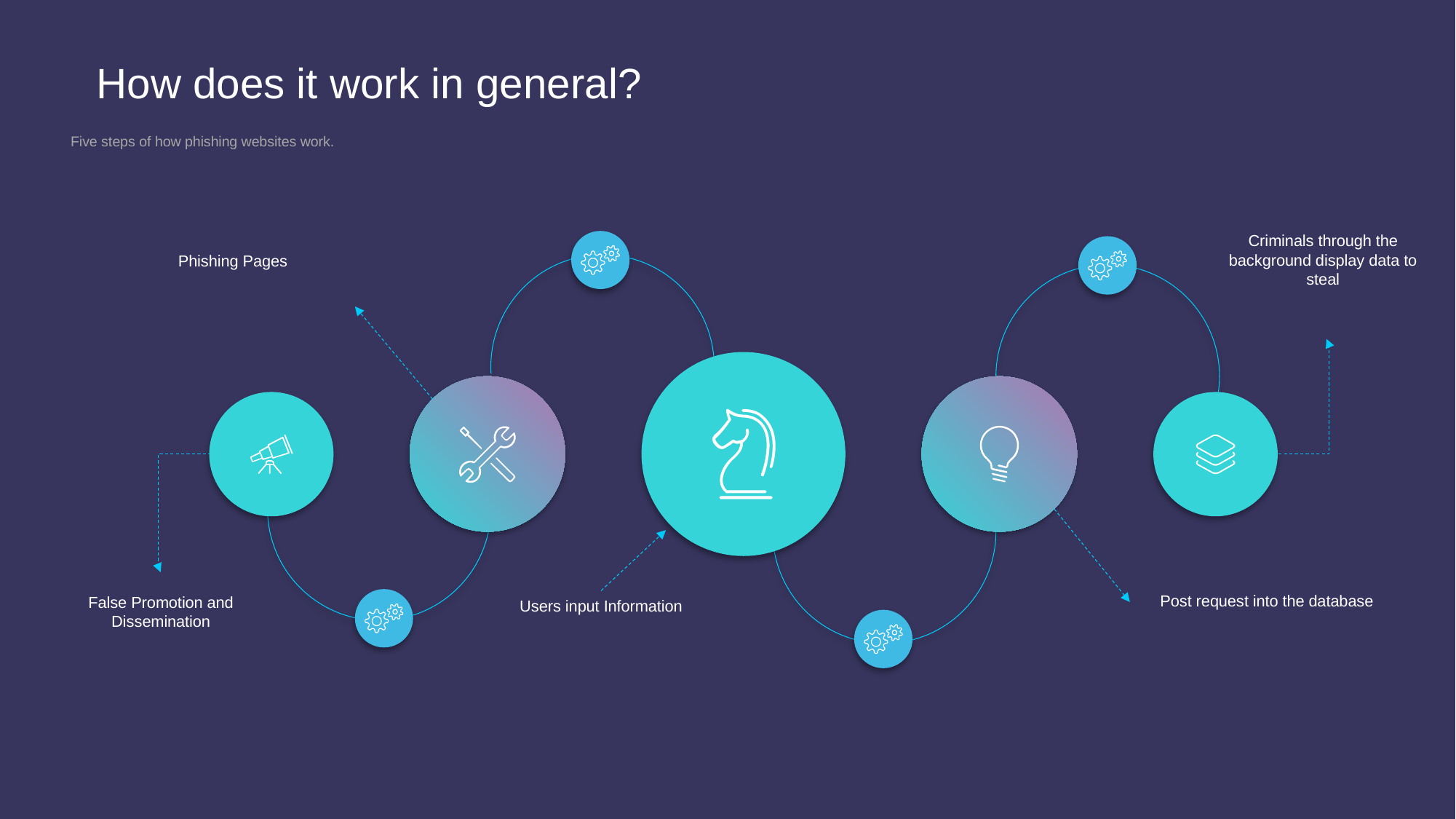

How does it work in general?
Five steps of how phishing websites work.

Criminals through the background display data to steal

Phishing Pages

Users input Information
Post request into the database
False Promotion and Dissemination